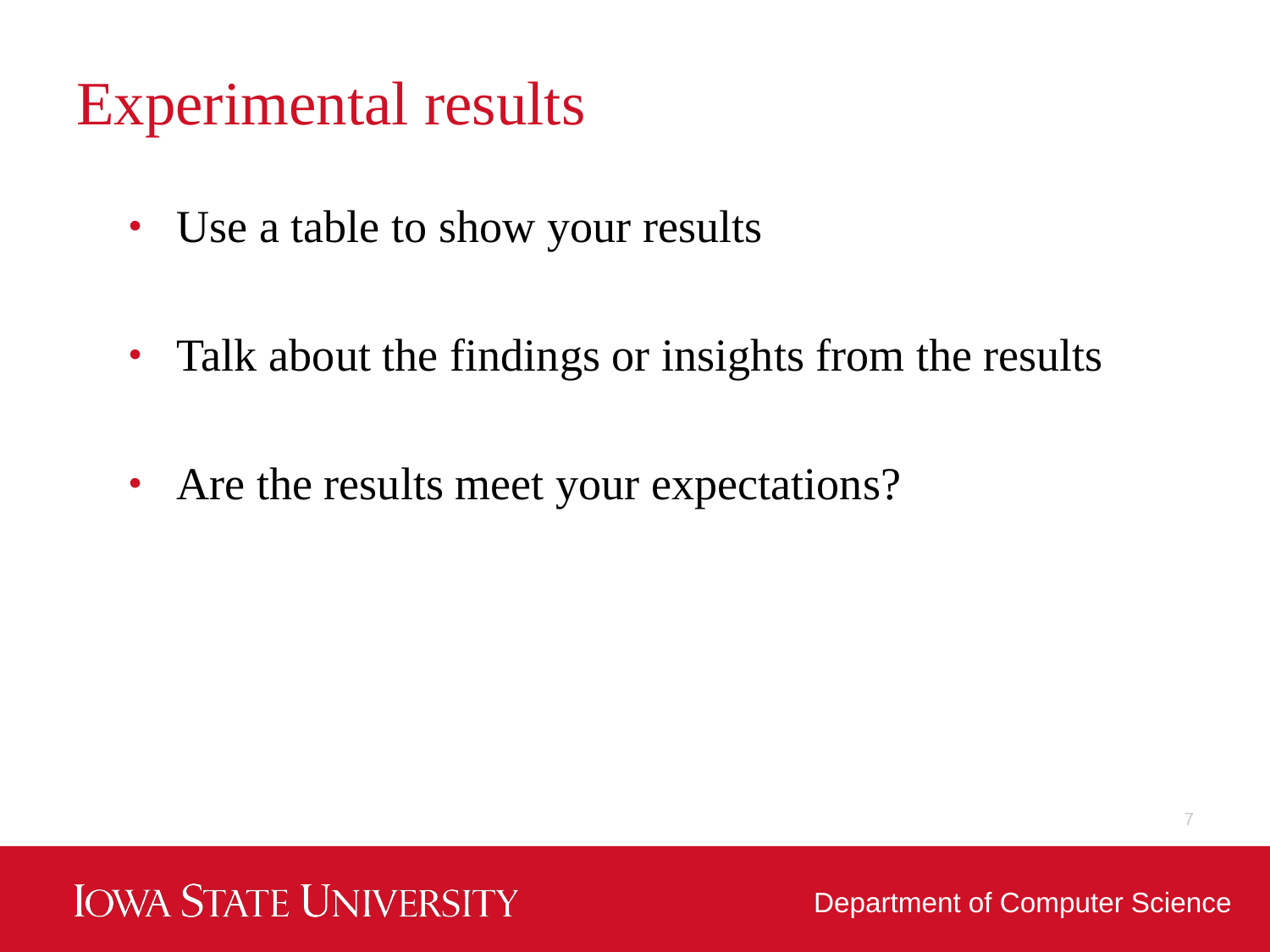

# Experimental results
Use a table to show your results

Talk about the findings or insights from the results

Are the results meet your expectations?

7